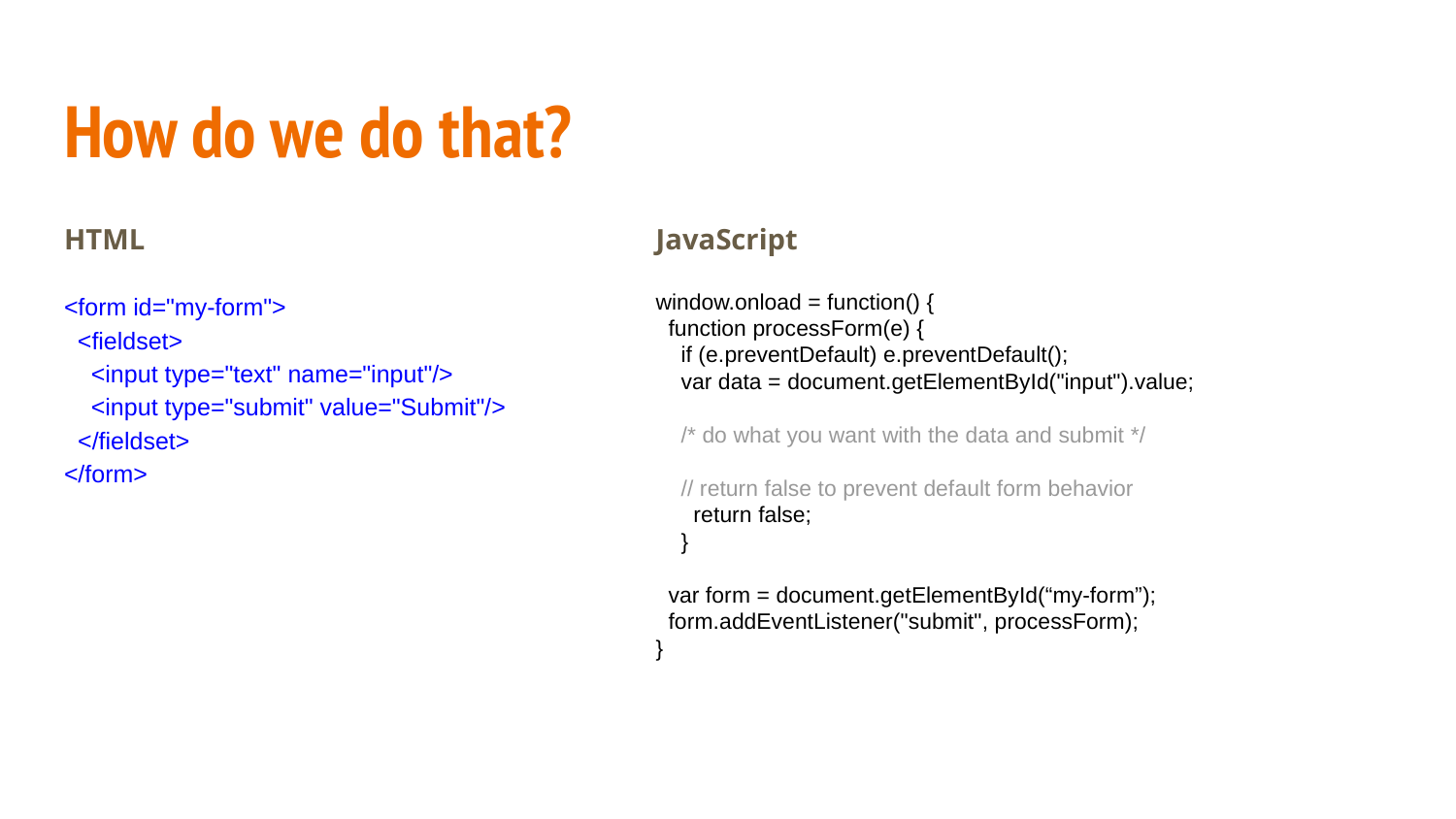

# How do we do that?
HTML
<form id="my-form">
  <fieldset>
    <input type="text" name="input"/>
    <input type="submit" value="Submit"/>
  </fieldset>
</form>
JavaScript
window.onload = function() {
  function processForm(e) {
    if (e.preventDefault) e.preventDefault();
    var data = document.getElementById("input").value;
    /* do what you want with the data and submit */
    // return false to prevent default form behavior
      return false;
    }
  var form = document.getElementById(“my-form”);
  form.addEventListener("submit", processForm);
}